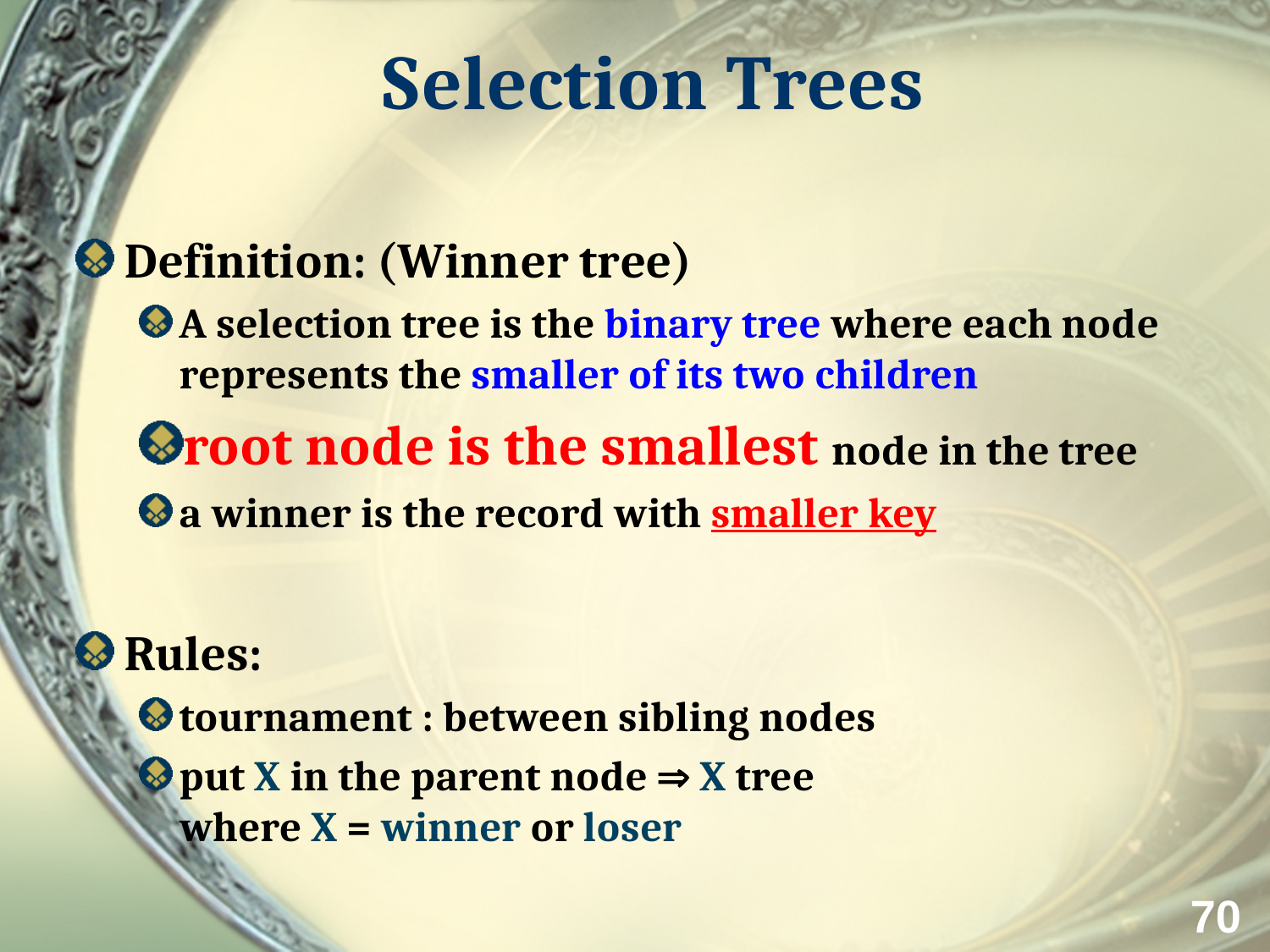

# Selection Trees
Definition: (Winner tree)
A selection tree is the binary tree where each node represents the smaller of its two children
root node is the smallest node in the tree
a winner is the record with smaller key

Rules:
tournament : between sibling nodes
put X in the parent node ⇒ X tree
where X = winner or loser
70